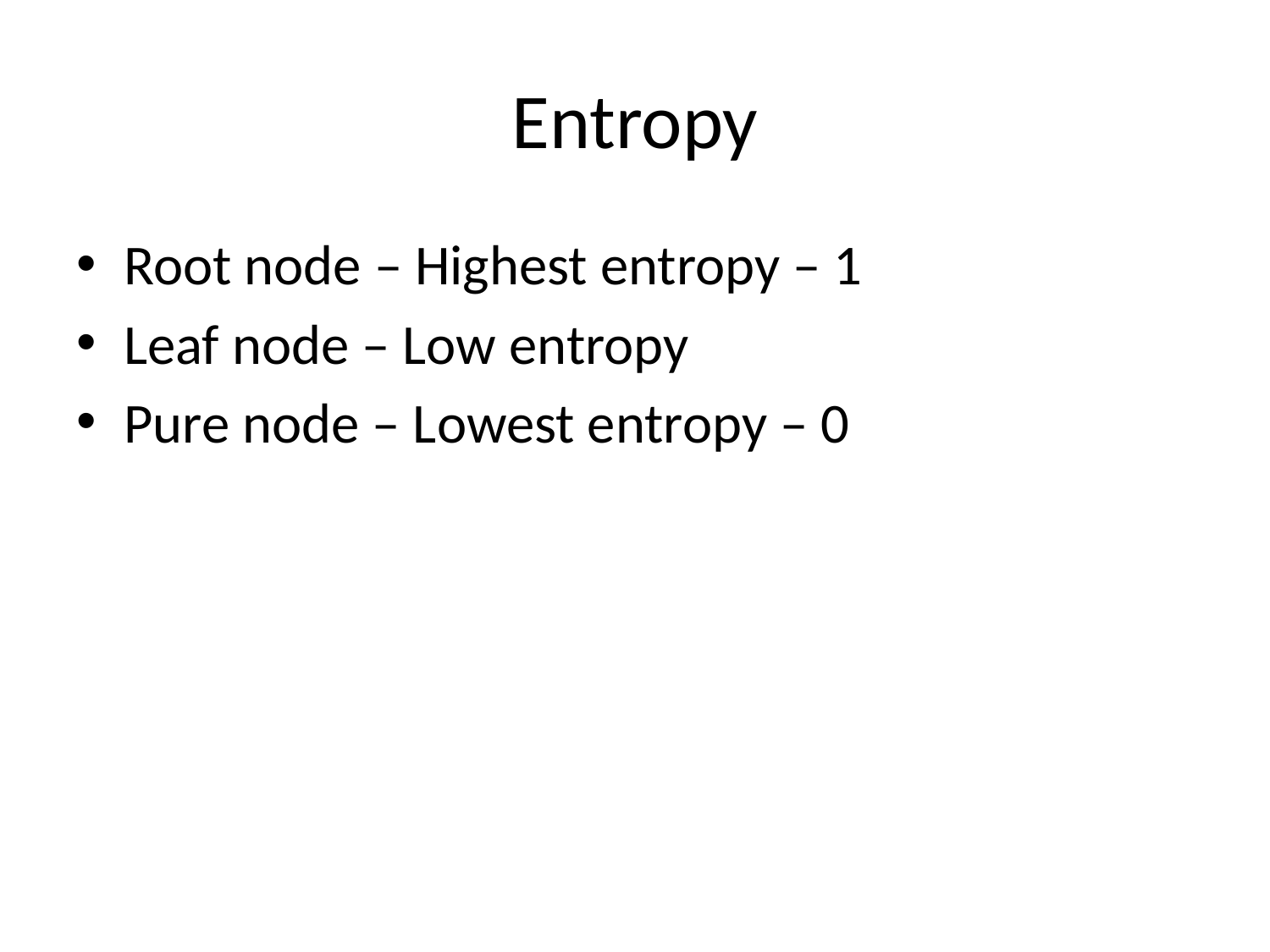

# Entropy
Root node – Highest entropy – 1
Leaf node – Low entropy
Pure node – Lowest entropy – 0